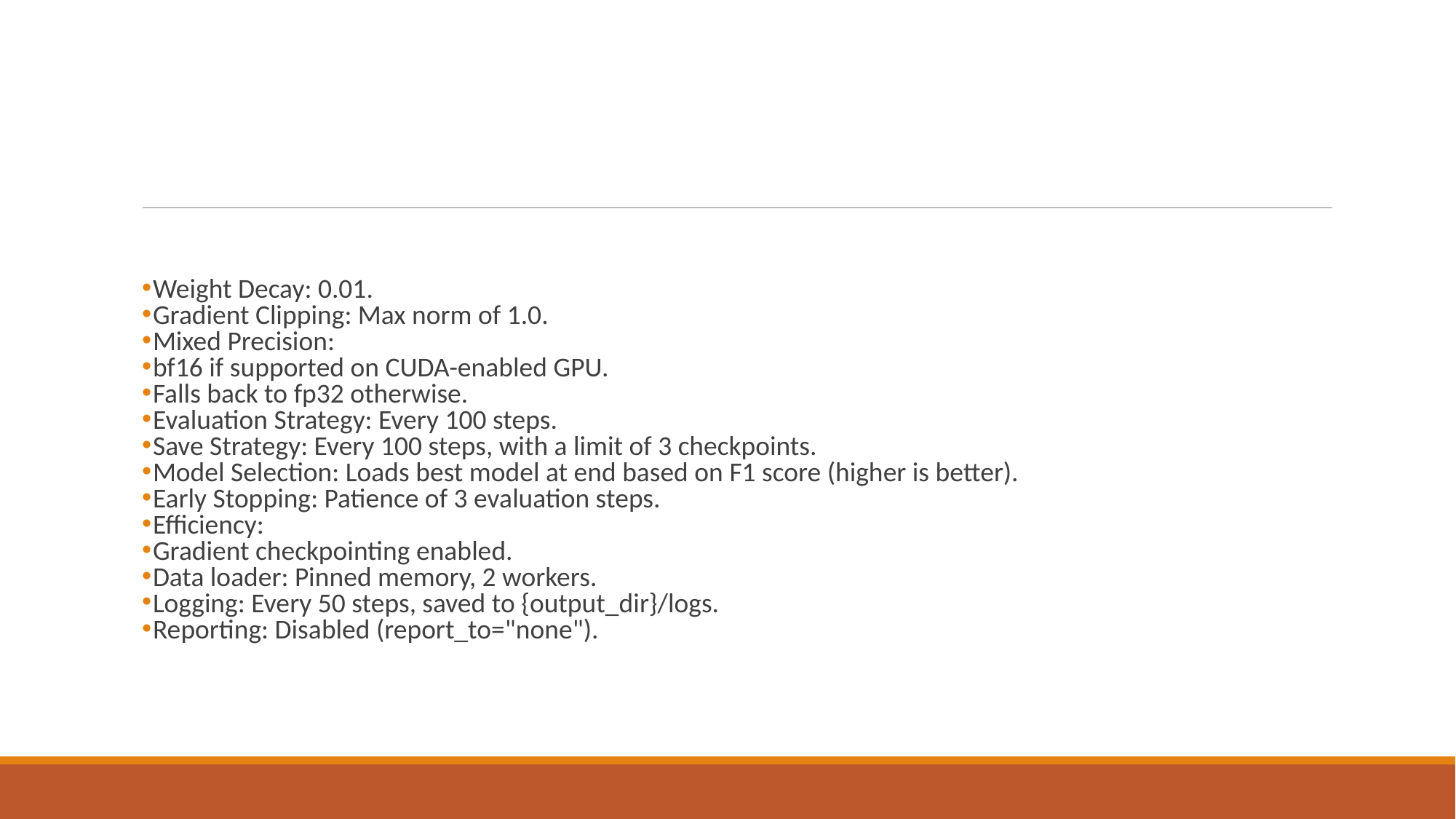

Weight Decay: 0.01.
Gradient Clipping: Max norm of 1.0.
Mixed Precision:
bf16 if supported on CUDA-enabled GPU.
Falls back to fp32 otherwise.
Evaluation Strategy: Every 100 steps.
Save Strategy: Every 100 steps, with a limit of 3 checkpoints.
Model Selection: Loads best model at end based on F1 score (higher is better).
Early Stopping: Patience of 3 evaluation steps.
Efficiency:
Gradient checkpointing enabled.
Data loader: Pinned memory, 2 workers.
Logging: Every 50 steps, saved to {output_dir}/logs.
Reporting: Disabled (report_to="none").